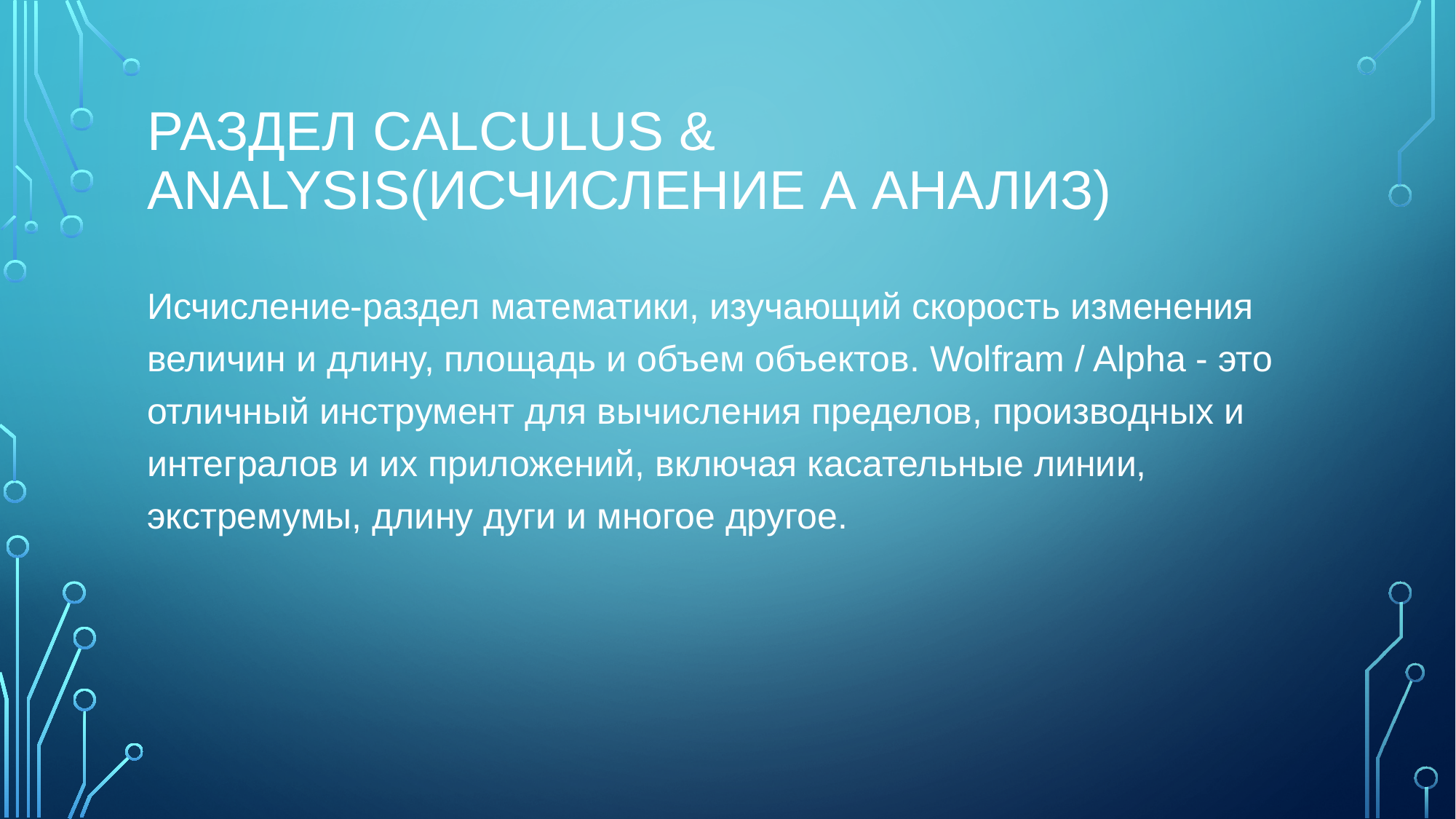

# Раздел Calculus & Analysis(Исчисление а анализ)
Исчисление-раздел математики, изучающий скорость изменения величин и длину, площадь и объем объектов. Wolfram / Alpha - это отличный инструмент для вычисления пределов, производных и интегралов и их приложений, включая касательные линии, экстремумы, длину дуги и многое другое.